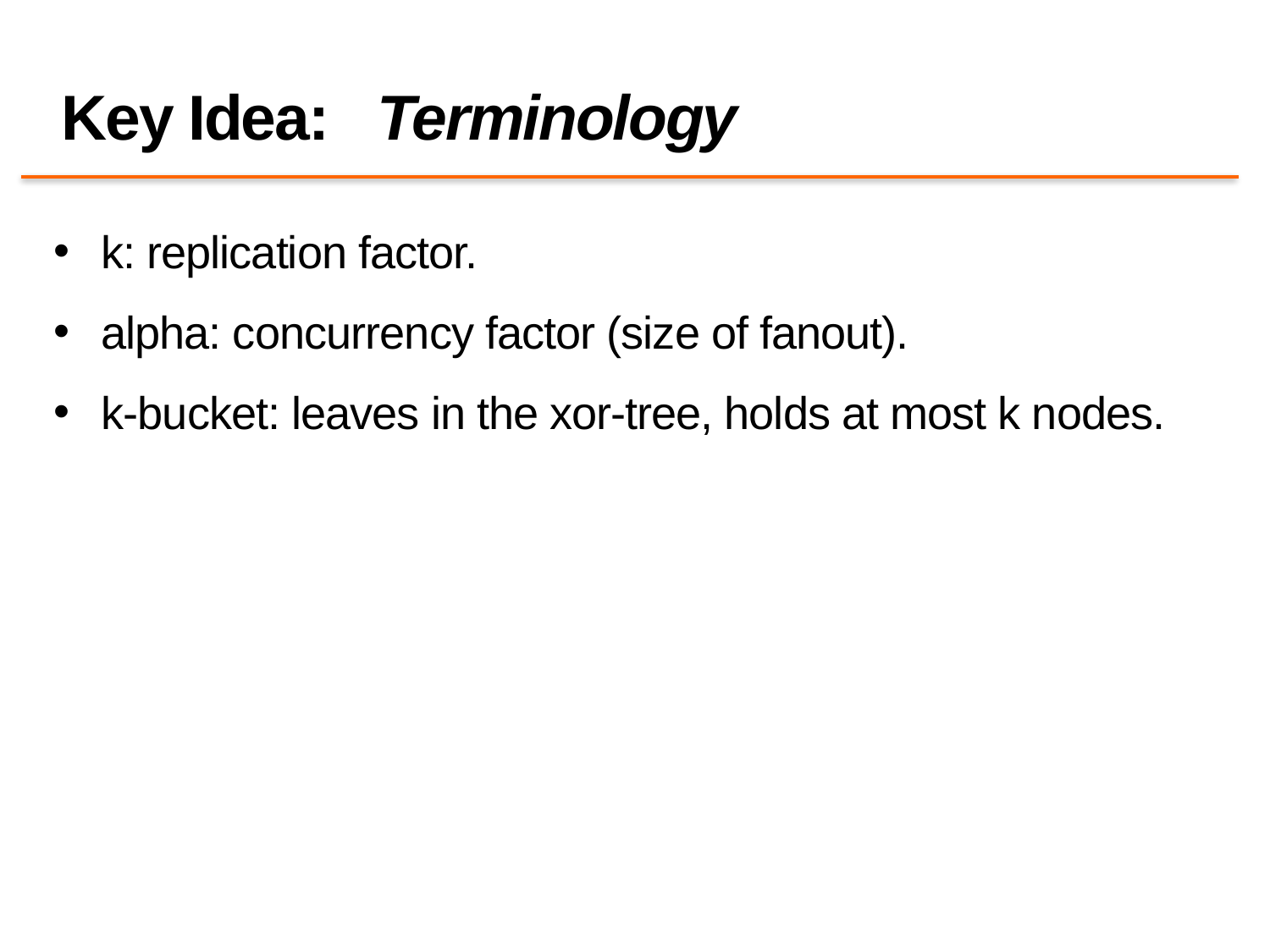

# Key Idea:   Terminology
k: replication factor.
alpha: concurrency factor (size of fanout).
k-bucket: leaves in the xor-tree, holds at most k nodes.